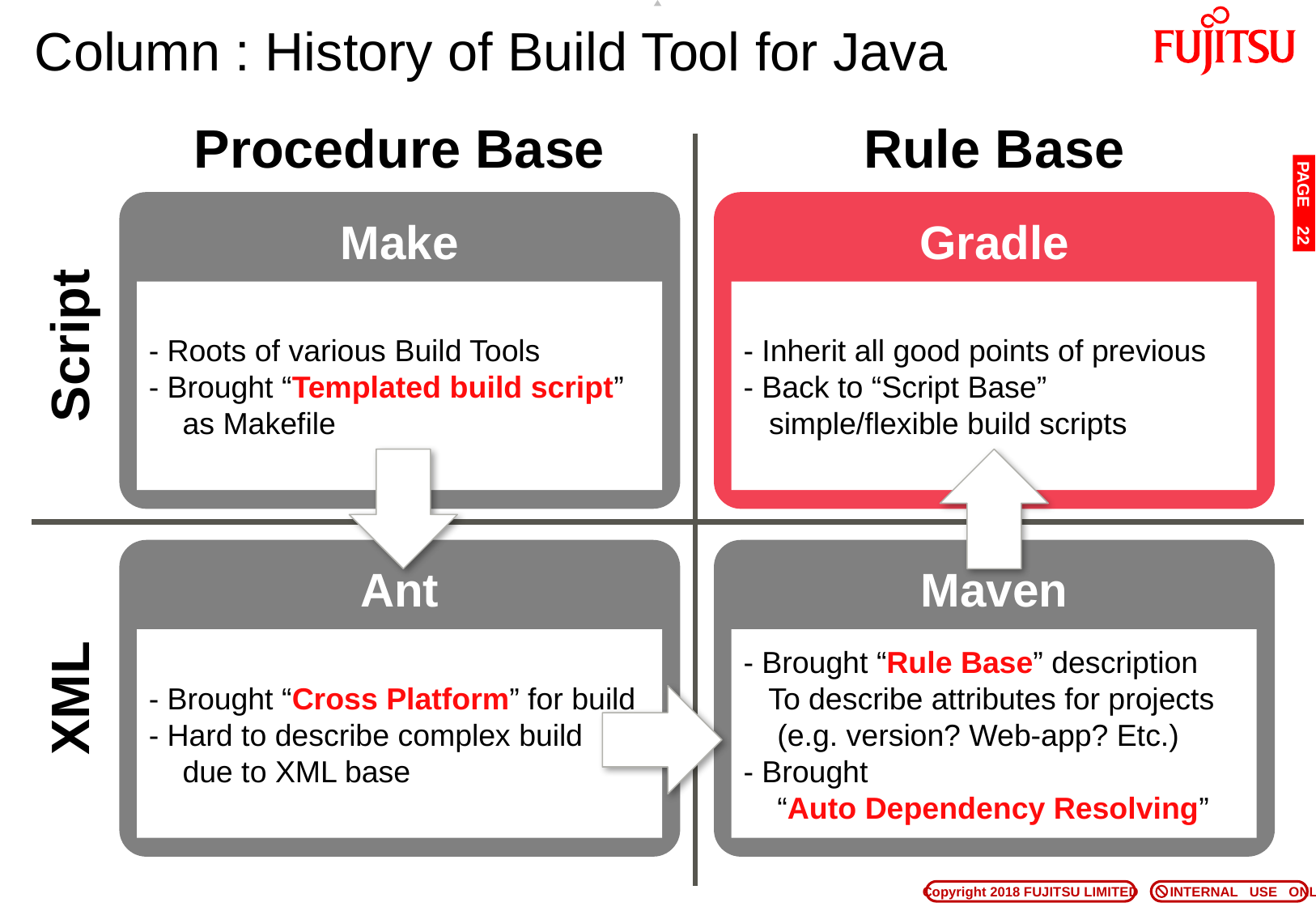

# Column : History of Build Tool for Java
Procedure Base
Rule Base
PAGE    22
Make
Gradle
- Roots of various Build Tools
- Brought “Templated build script”
    as Makefile
- Inherit all good points of previous
- Back to “Script Base”
   simple/flexible build scripts
Script

Ant
Maven
- Brought “Cross Platform” for build
- Hard to describe complex build
    due to XML base
- Brought “Rule Base” description
   To describe attributes for projects
    (e.g. version? Web-app? Etc.)
- Brought
    “Auto Dependency Resolving”
XML